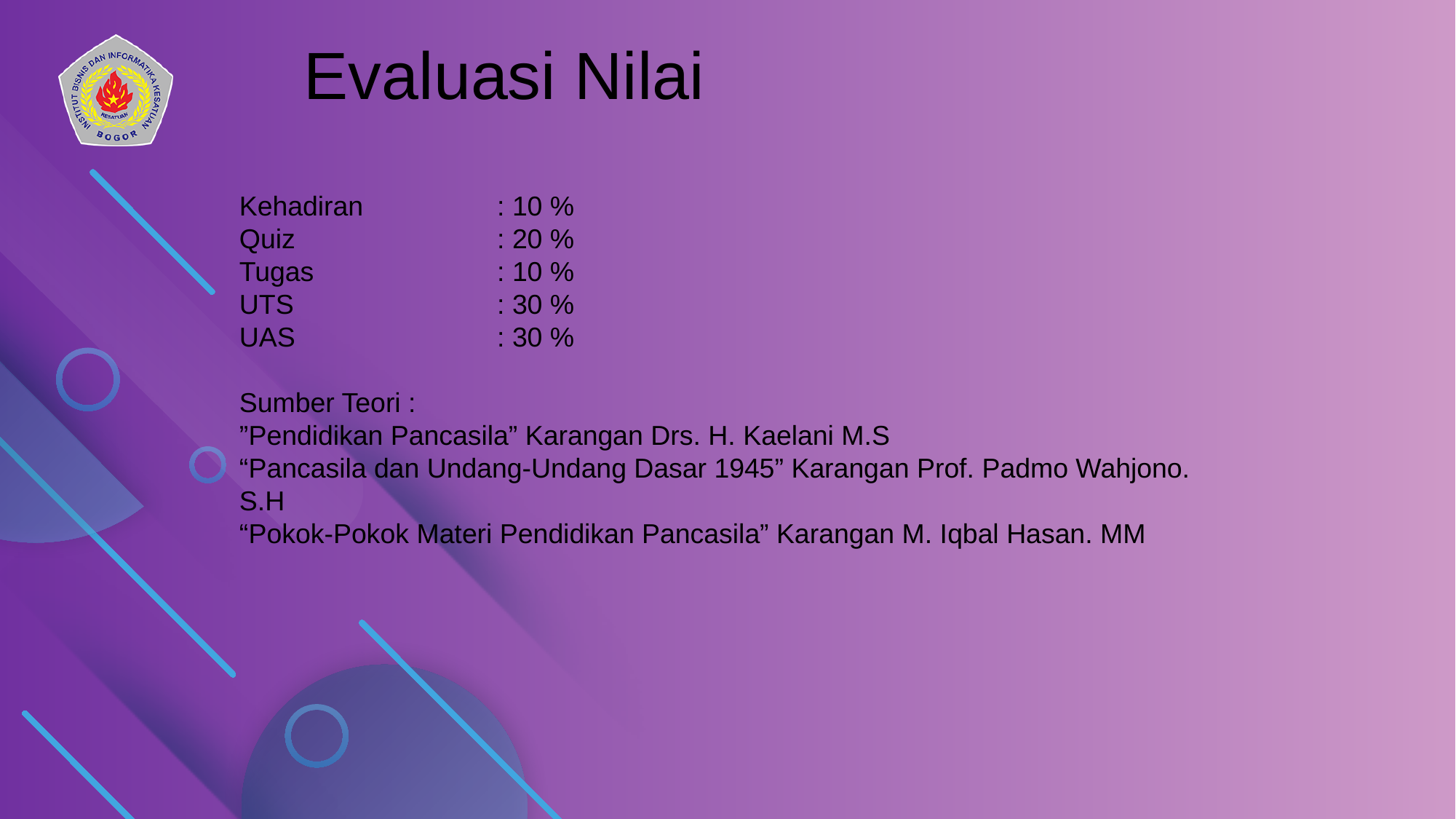

Evaluasi Nilai
Kehadiran 	: 10 %
Quiz	: 20 %
Tugas	: 10 %
UTS	: 30 %
UAS	: 30 %

Sumber Teori :
”Pendidikan Pancasila” Karangan Drs. H. Kaelani M.S
“Pancasila dan Undang-Undang Dasar 1945” Karangan Prof. Padmo Wahjono. S.H
“Pokok-Pokok Materi Pendidikan Pancasila” Karangan M. Iqbal Hasan. MM